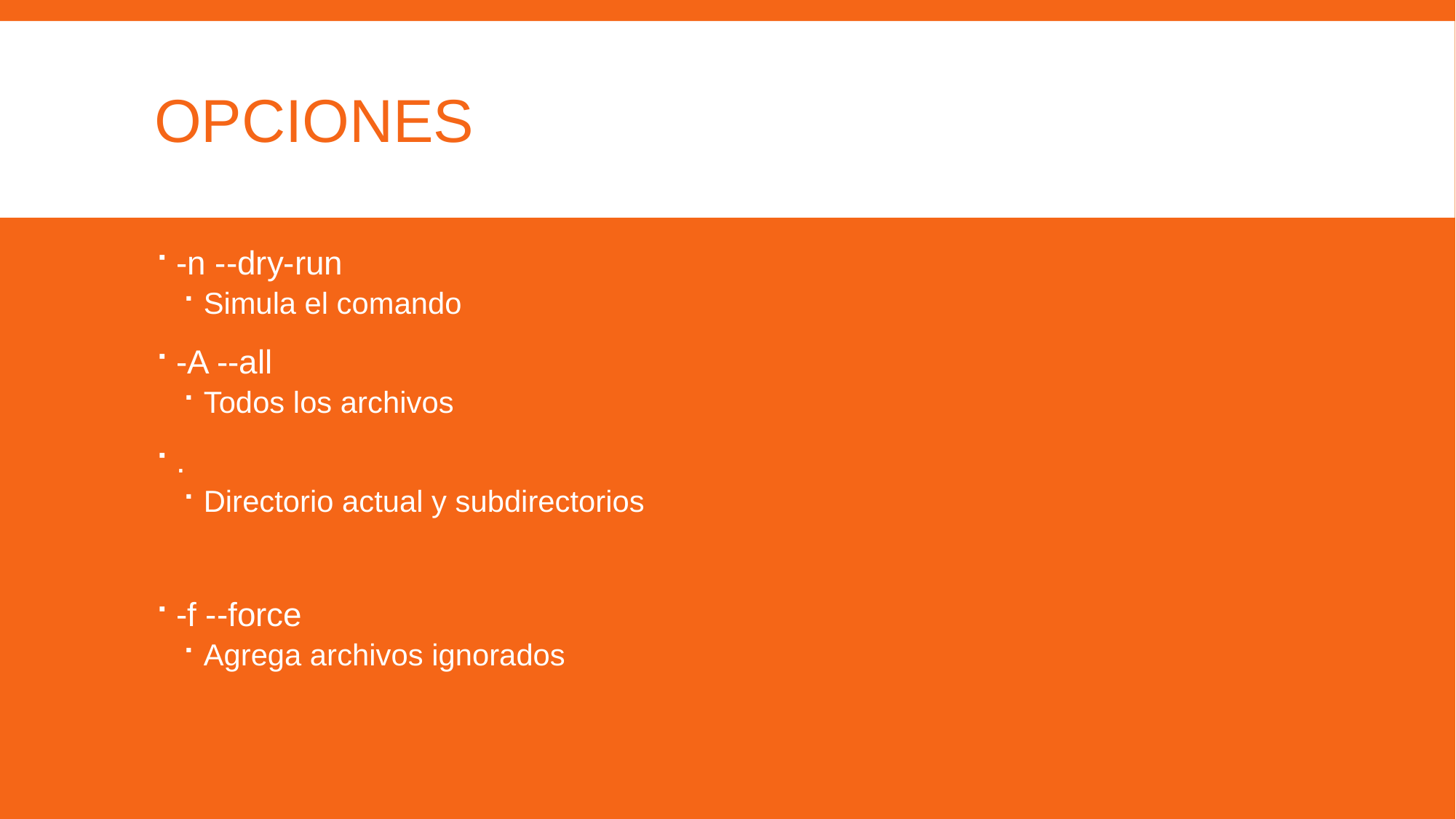

# Opciones
-n --dry-run
Simula el comando
-A --all
Todos los archivos
.
Directorio actual y subdirectorios

-f --force
Agrega archivos ignorados